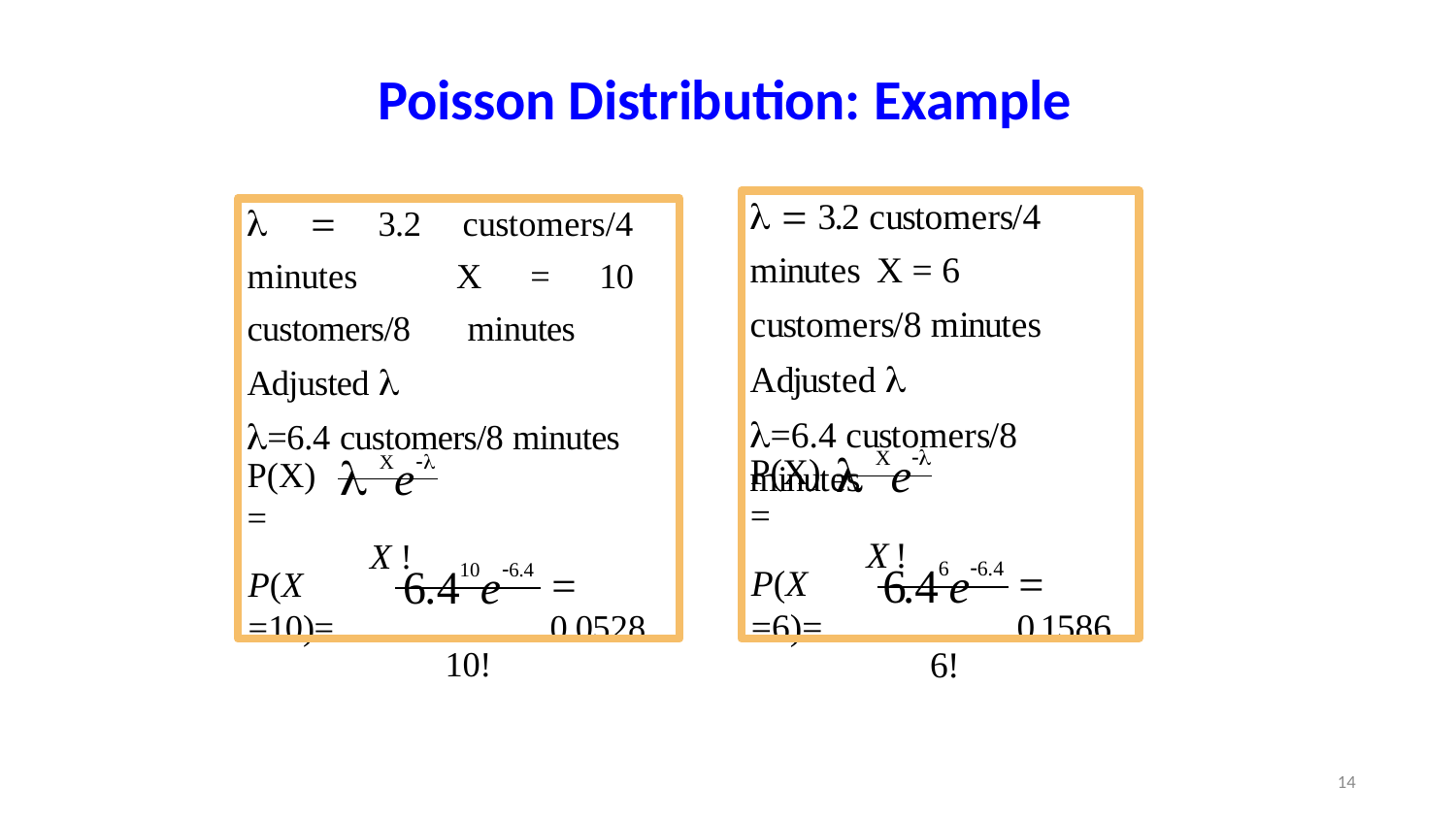

Poisson Distribution: Example
λ = 3.2 customers/4 minutes  X = 6 customers/8 minutes  Adjusted λ
λ=6.4 customers/8 minutes
λ = 3.2 customers/4 minutes  X = 10 customers/8 minutes  Adjusted λ
λ=6.4 customers/8 minutes

λ Xe−λ
X !
λ Xe−λ
X !
P(X)=
P(X)=
6.46e−6.4
6!
6.410e−6.4
10!
P(X =6)=
= 0.1586
P(X =10)=
= 0.0528
14